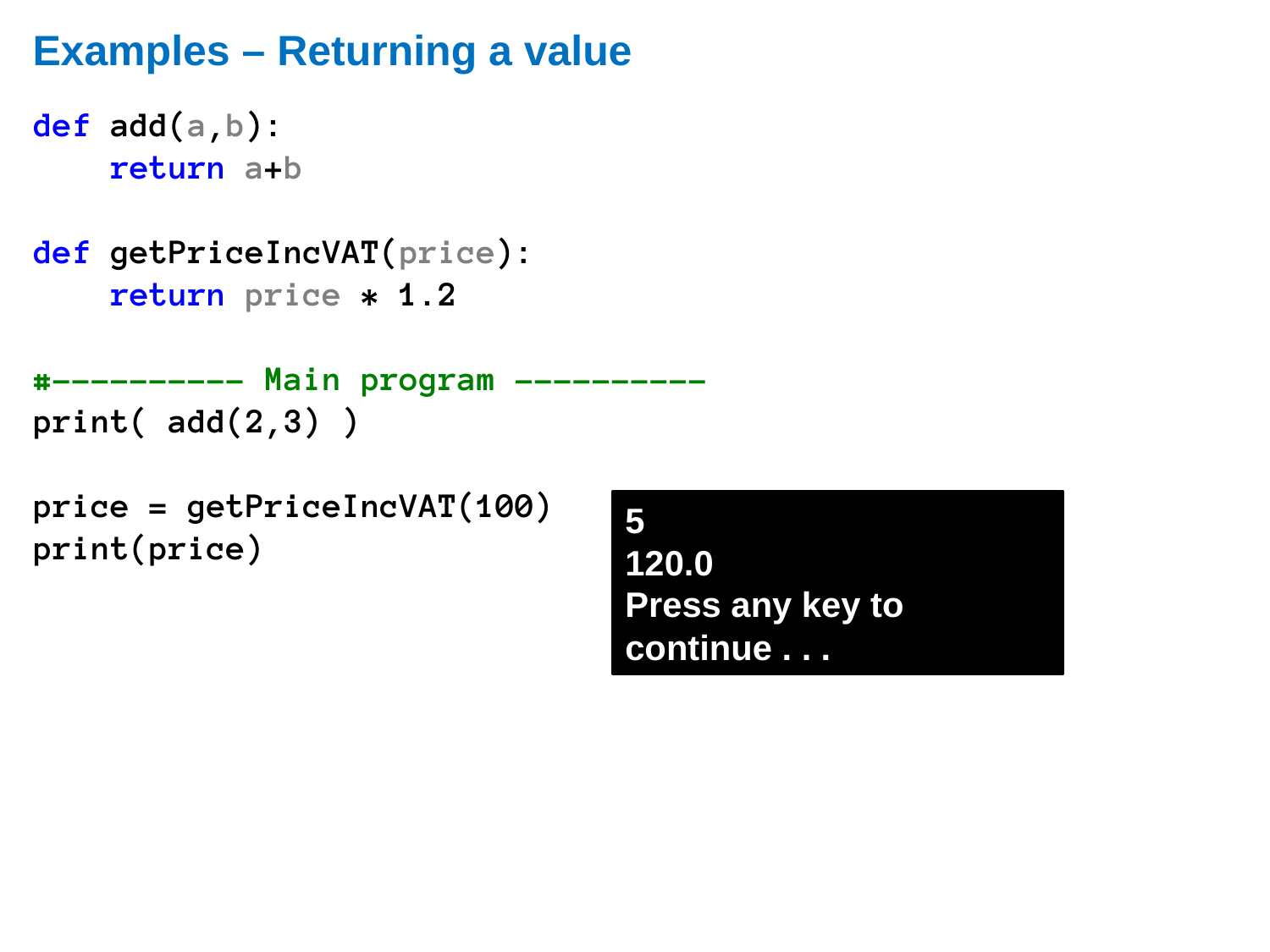

# Examples – Returning a value

def add(a,b):
    return a+b

def getPriceIncVAT(price):
    return price * 1.2

#---------- Main program ----------
print( add(2,3) )

price = getPriceIncVAT(100)
print(price)

5
120.0
Press any key to continue . . .